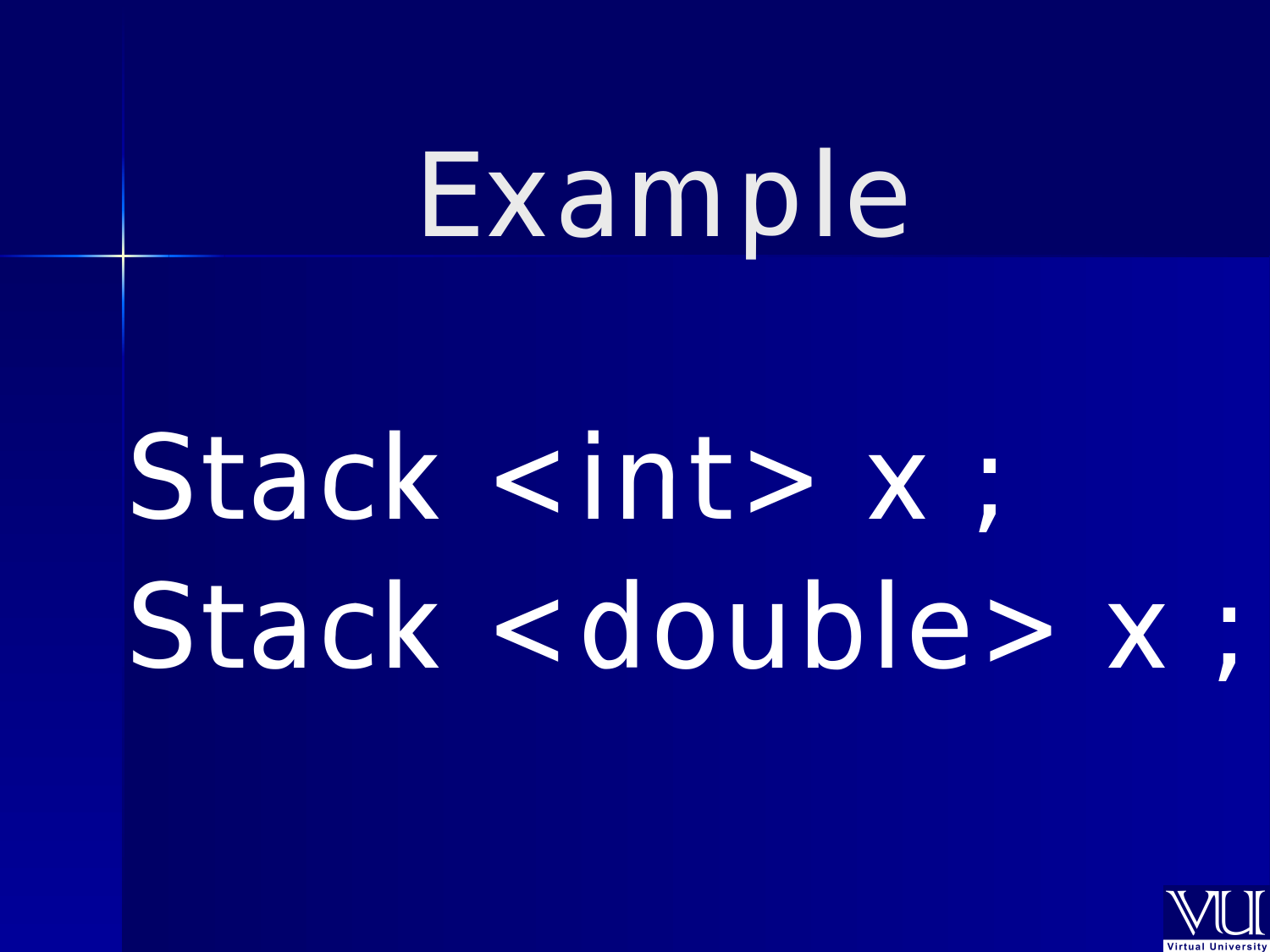

# Example
Stack <int> x ;
Stack <double> x ;